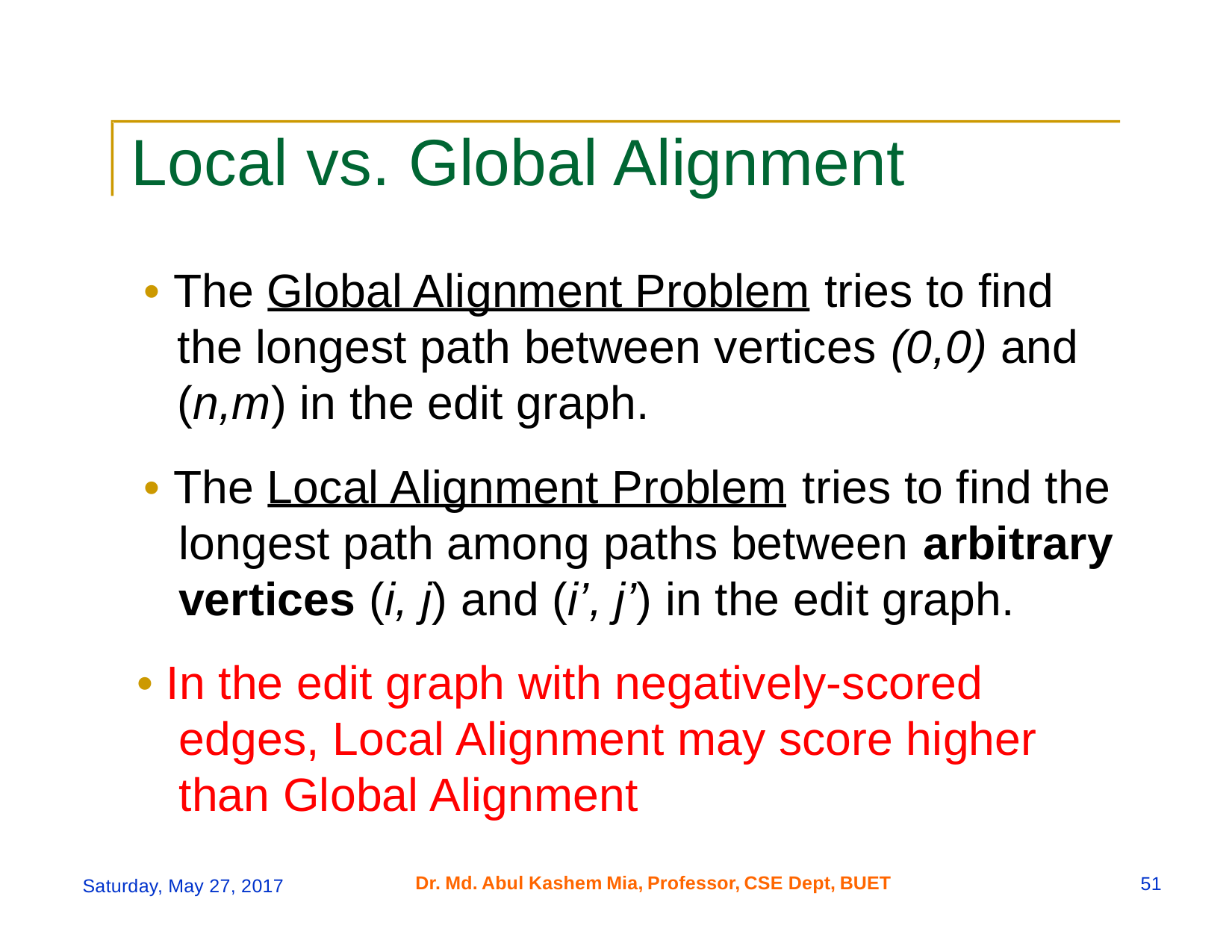

Local vs. Global Alignment

• The Global Alignment Problem
tries to find
the longest path between vertices (0,0) and
(n,m) in the edit graph.

• The Local Alignment Problem
tries to find the
longest path among paths between arbitrary
vertices (i, j) and (i’, j’) in the edit graph.

• In the edit graph with negatively-scored
edges, Local Alignment may score higher
than Global Alignment
Dr.
Md.
Abul
Kashem
Mia,
Professor,
CSE Dept,
BUET
51
Saturday, May 27, 2017